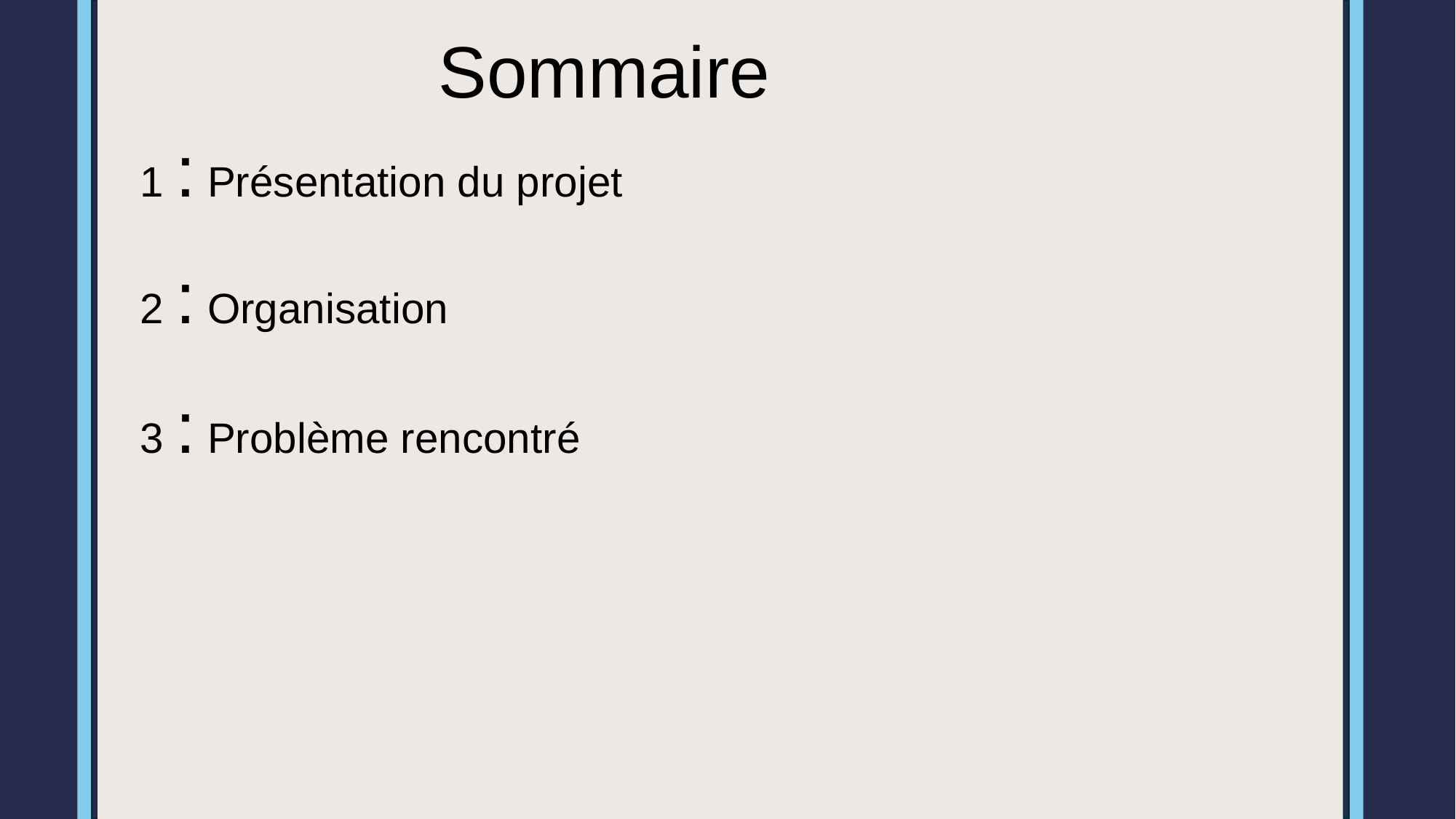

Sommaire

1 : Présentation du projet
2 : Organisation
3 : Problème rencontré